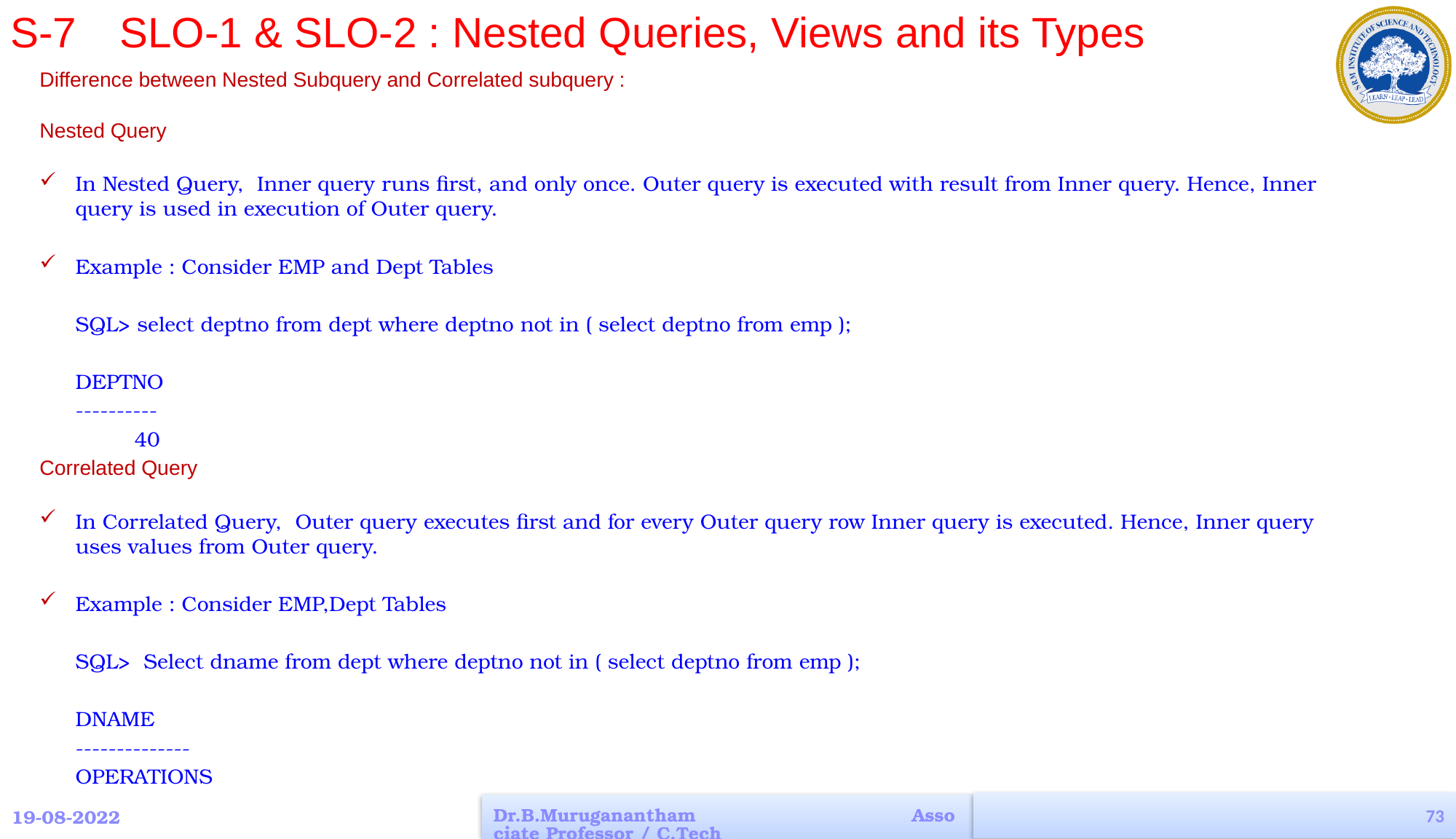

S-7	SLO-1 & SLO-2 : Nested Queries, Views and its Types
Difference between Nested Subquery and Correlated subquery :

Nested Query

In Nested Query,  Inner query runs first, and only once. Outer query is executed with result from Inner query. Hence, Inner query is used in execution of Outer query.

Example : Consider EMP and Dept Tables

	SQL> select deptno from dept where deptno not in ( select deptno from emp );

    	DEPTNO
	----------
     	         40
Correlated Query

In Correlated Query,  Outer query executes first and for every Outer query row Inner query is executed. Hence, Inner query uses values from Outer query.

Example : Consider EMP,Dept Tables

	SQL>  Select dname from dept where deptno not in ( select deptno from emp );

	DNAME
	--------------
	OPERATIONS

73
19-08-2022
Dr.B.Muruganantham                                   Associate Professor / C.Tech